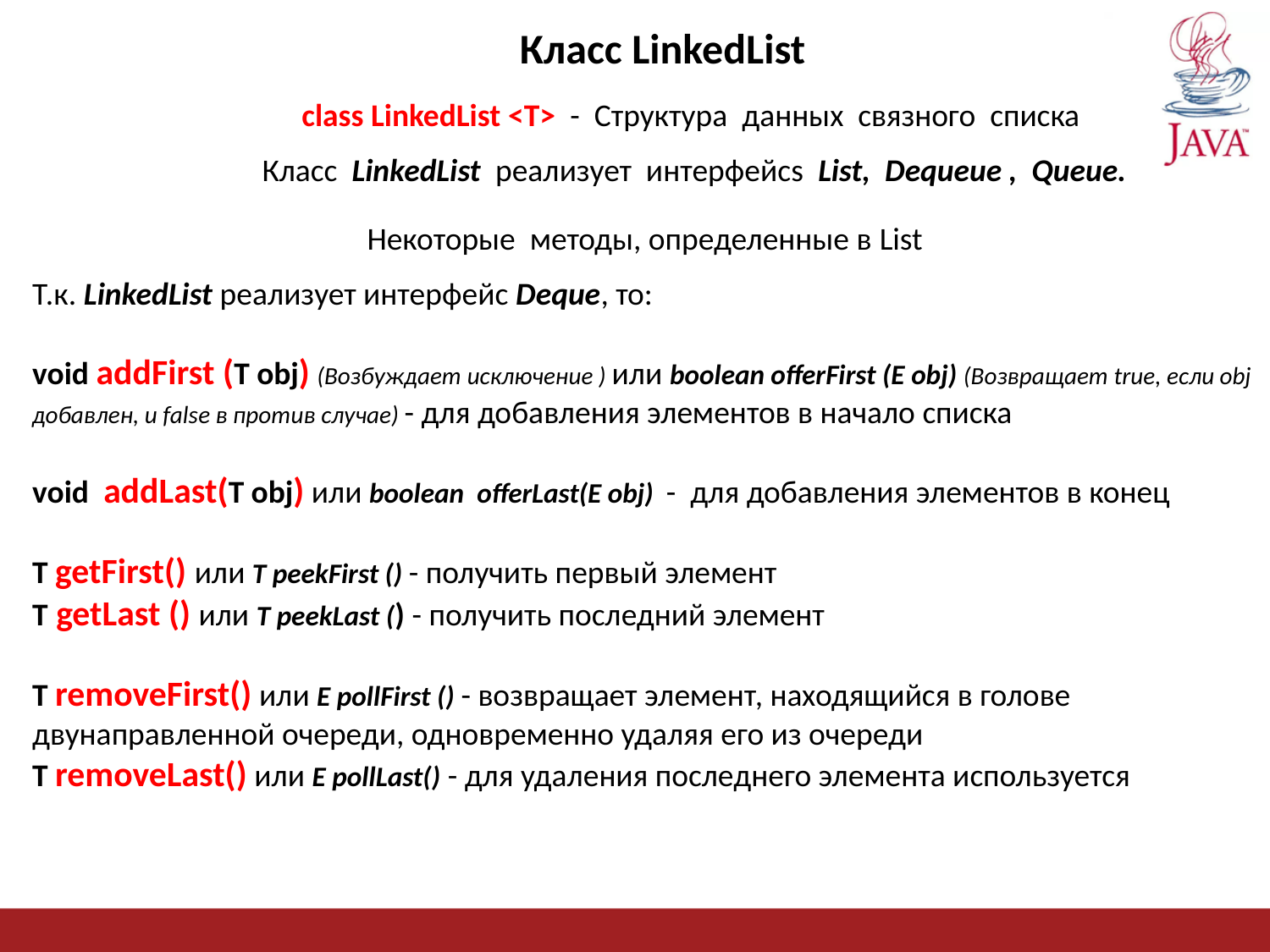

Класс LinkedList
class LinkedList <T>  -  Cтруктура  данных  связного  списка

Класс  LinkedList  реализует  интерфейсs  List,  Dequeue ,  Queue.
Некоторые  методы, определенные в List

Т.к. LinkedList реализует интерфейс Deque, то:

void addFirst (T obj) (Возбуждает исключение ) или boolean offerFirst (Е obj) (Возвращает true, если obj добавлен, и false в против случае) - для добавления элементов в начало списка

void  addLast(T obj) или boolean  offerLast(Е obj)  -  для добавления элементов в конец

T getFirst() или T peekFirst () - получить первый элемент
T getLast () или T peekLast () - получить последний элемент

T removeFirst() или Е pollFirst () - возвращает элемент, находящийся в голове двунаправленной очереди, одновременно удаляя его из очереди
T removeLast() или Е pollLast() - для удаления последнего элемента используется